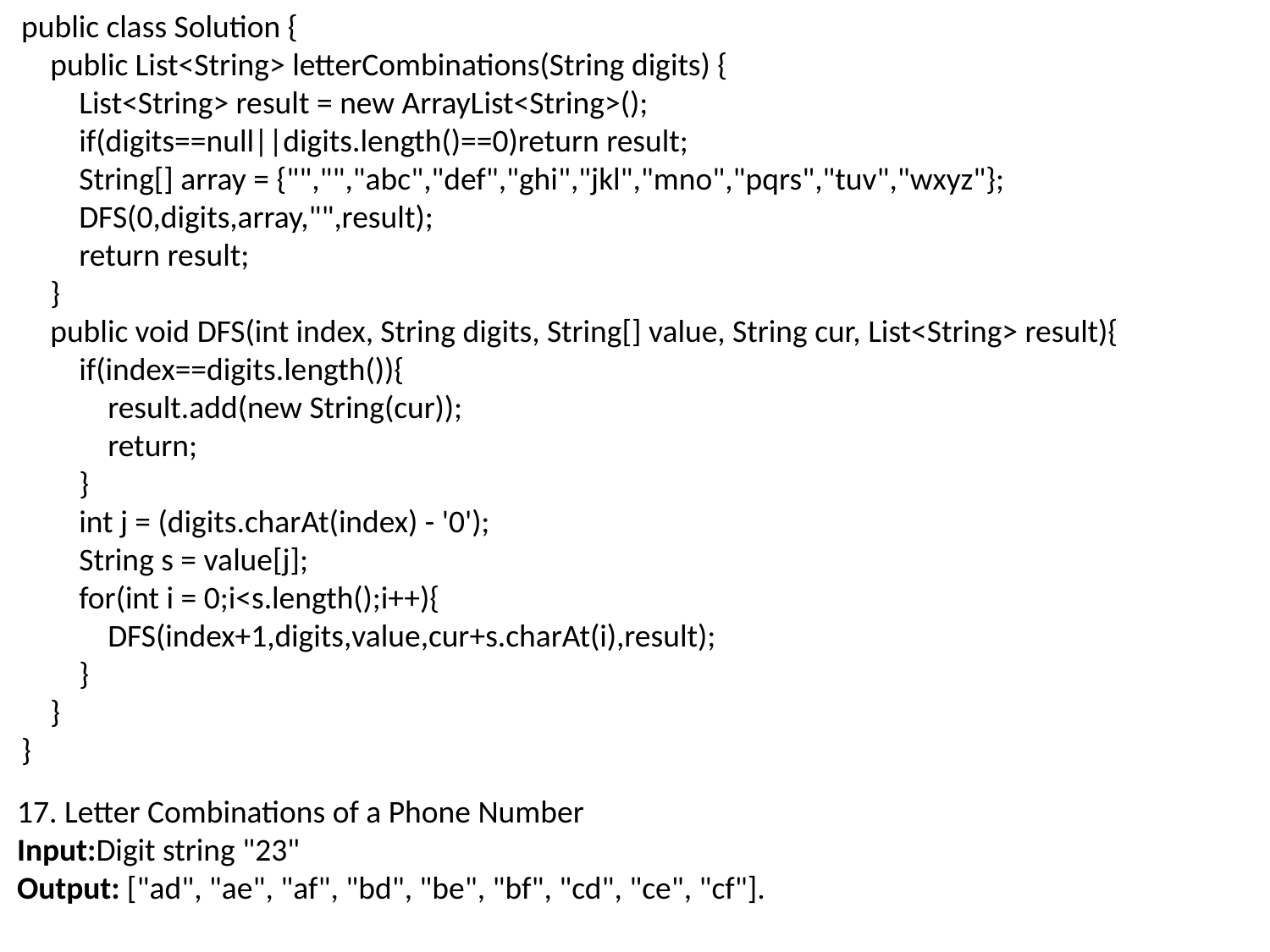

public class Solution {
    public List<String> letterCombinations(String digits) {
        List<String> result = new ArrayList<String>();
        if(digits==null||digits.length()==0)return result;
        String[] array = {"","","abc","def","ghi","jkl","mno","pqrs","tuv","wxyz"};
        DFS(0,digits,array,"",result);
        return result;
    }
    public void DFS(int index, String digits, String[] value, String cur, List<String> result){
        if(index==digits.length()){
            result.add(new String(cur));
            return;
        }
        int j = (digits.charAt(index) - '0');
        String s = value[j];
        for(int i = 0;i<s.length();i++){
            DFS(index+1,digits,value,cur+s.charAt(i),result);
        }
    }
}
17. Letter Combinations of a Phone Number
Input:Digit string "23"
Output: ["ad", "ae", "af", "bd", "be", "bf", "cd", "ce", "cf"].